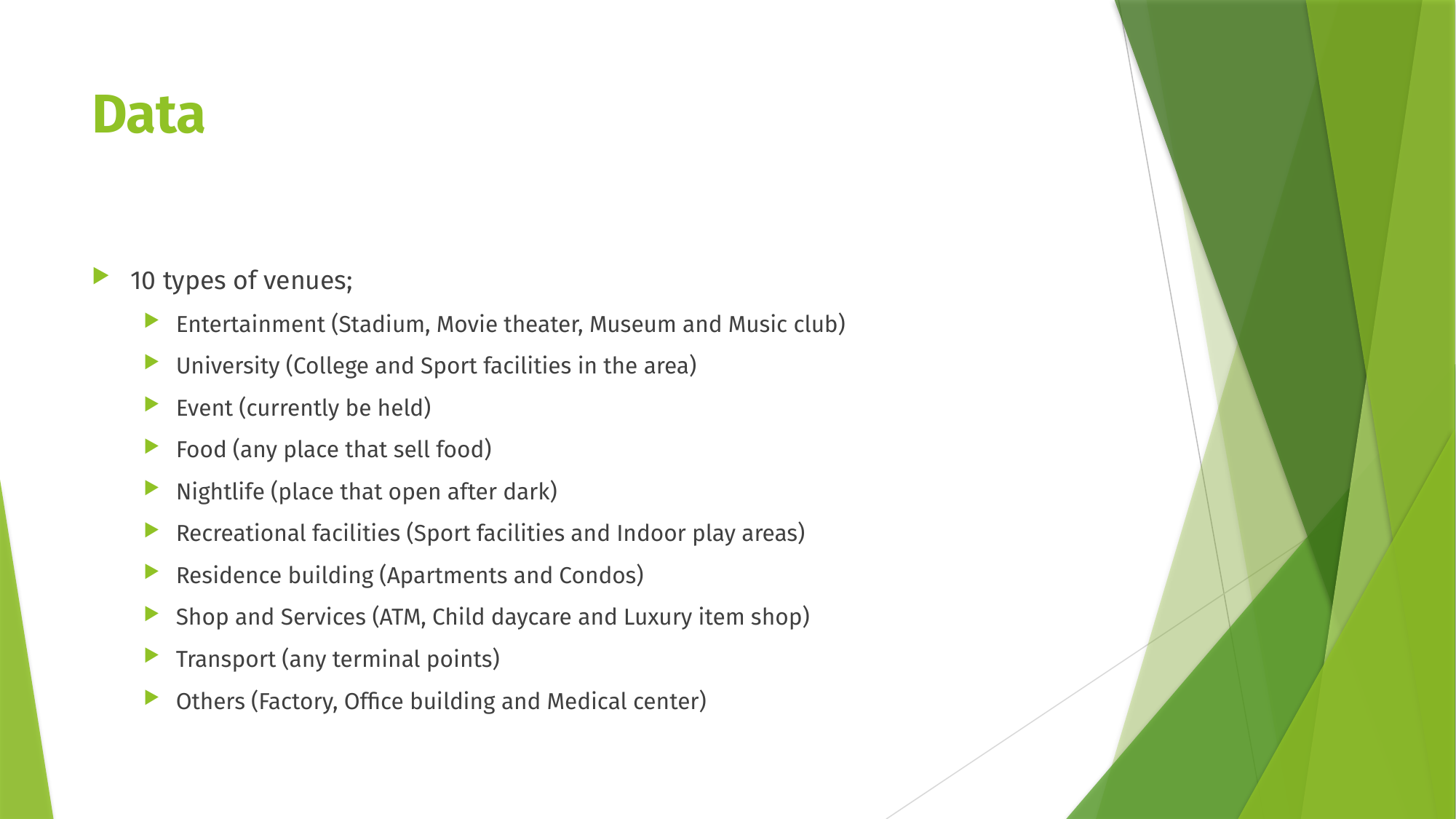

# Data
10 types of venues;
Entertainment (Stadium, Movie theater, Museum and Music club)
University (College and Sport facilities in the area)
Event (currently be held)
Food (any place that sell food)
Nightlife (place that open after dark)
Recreational facilities (Sport facilities and Indoor play areas)
Residence building (Apartments and Condos)
Shop and Services (ATM, Child daycare and Luxury item shop)
Transport (any terminal points)
Others (Factory, Office building and Medical center)